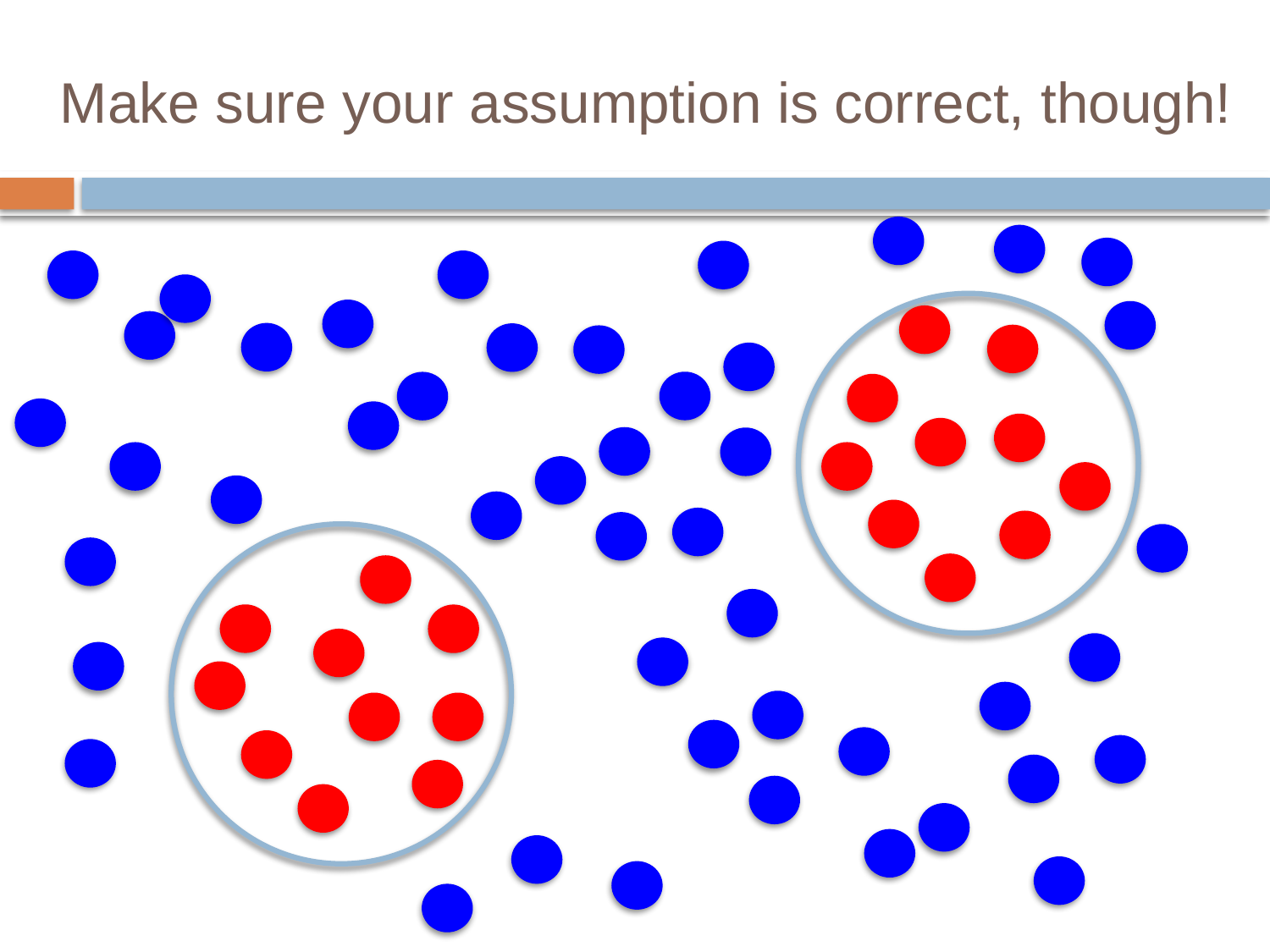

# Make sure your assumption is correct, though!